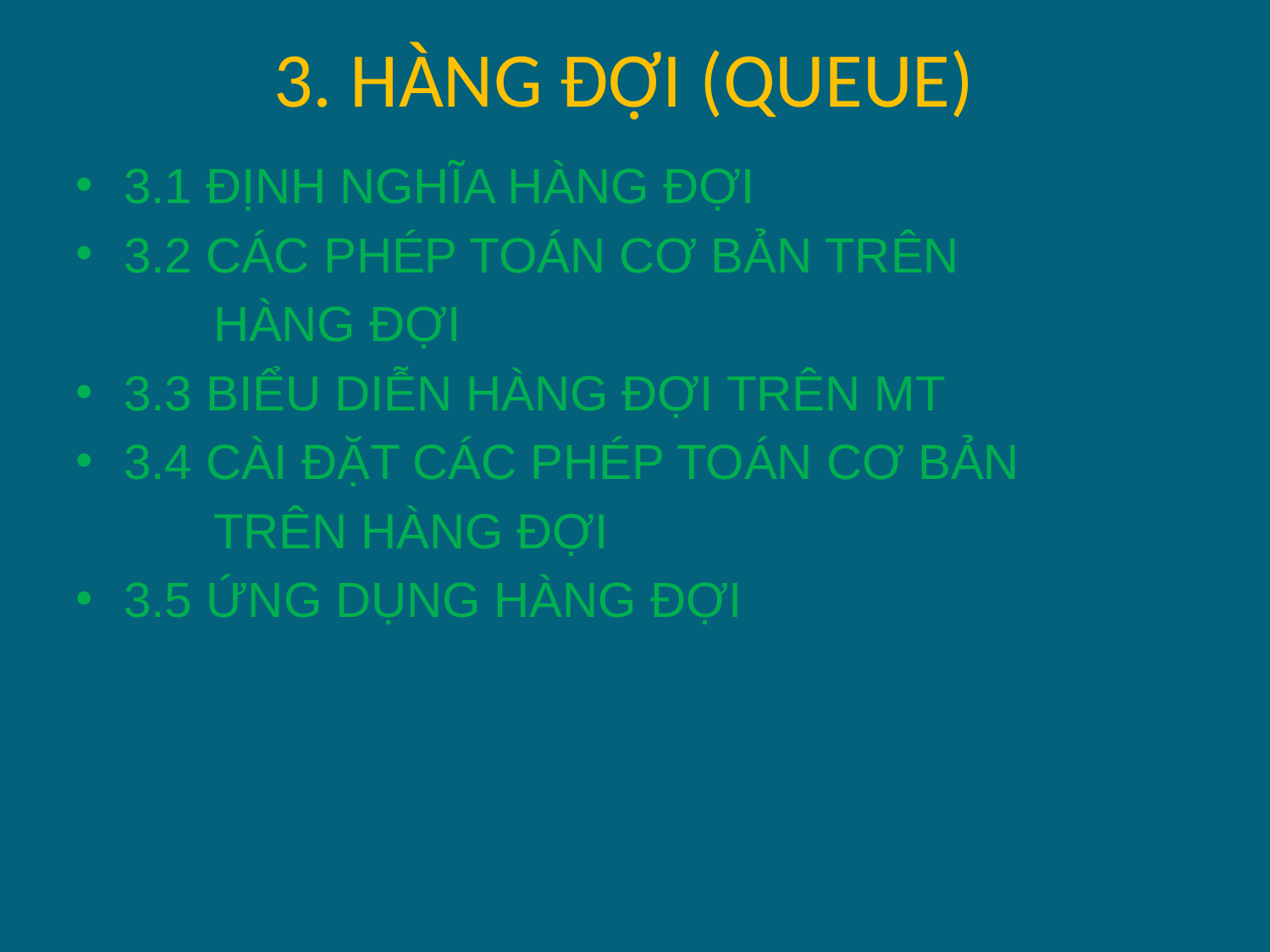

# 3. HÀNG ĐỢI (QUEUE)
3.1 ĐỊNH NGHĨA HÀNG ĐỢI
3.2 CÁC PHÉP TOÁN CƠ BẢN TRÊN
          HÀNG ĐỢI
3.3 BIỂU DIỄN HÀNG ĐỢI TRÊN MT
3.4 CÀI ĐẶT CÁC PHÉP TOÁN CƠ BẢN
          TRÊN HÀNG ĐỢI
3.5 ỨNG DỤNG HÀNG ĐỢI